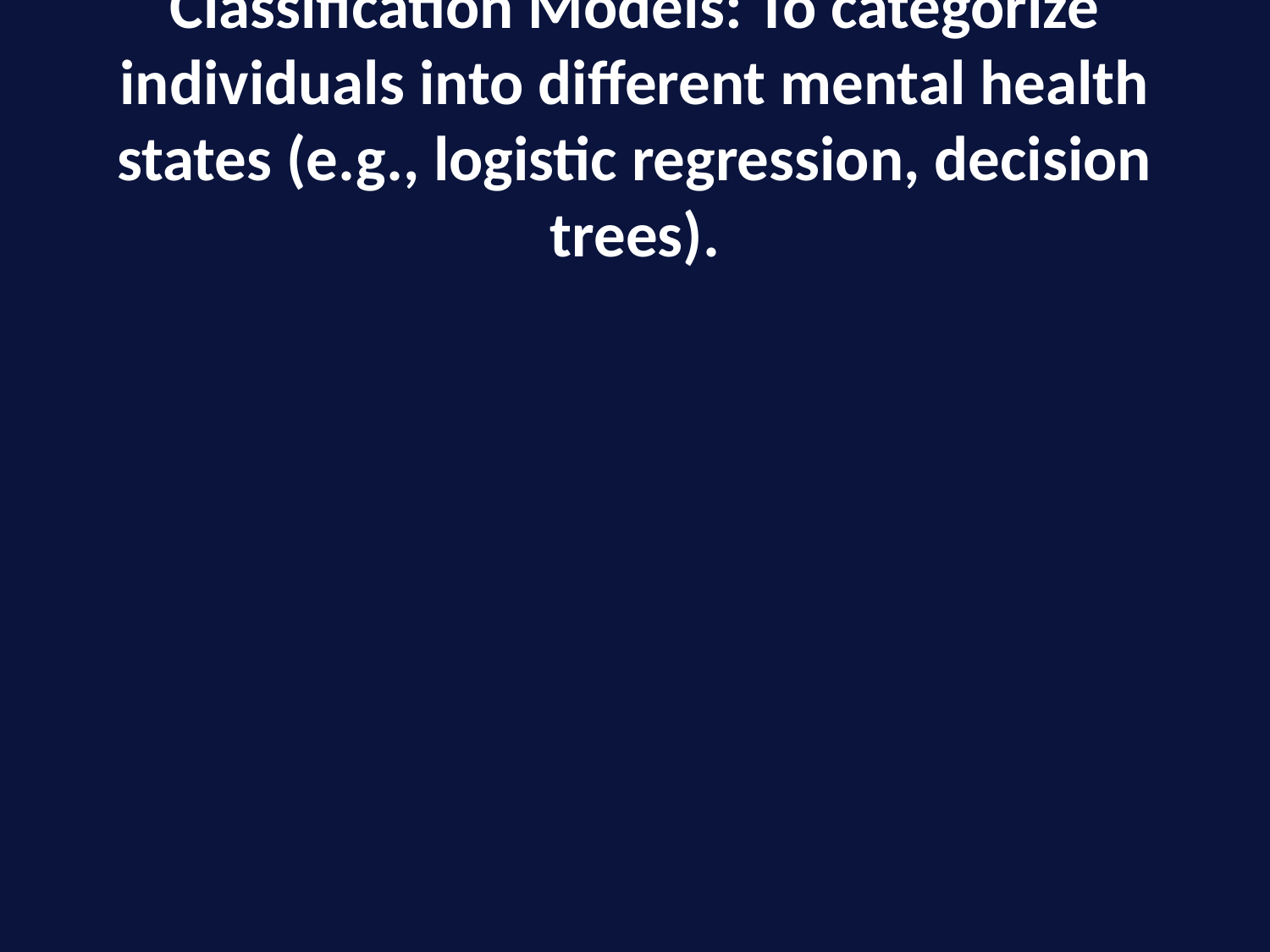

# Classification Models: To categorize individuals into different mental health states (e.g., logistic regression, decision trees).